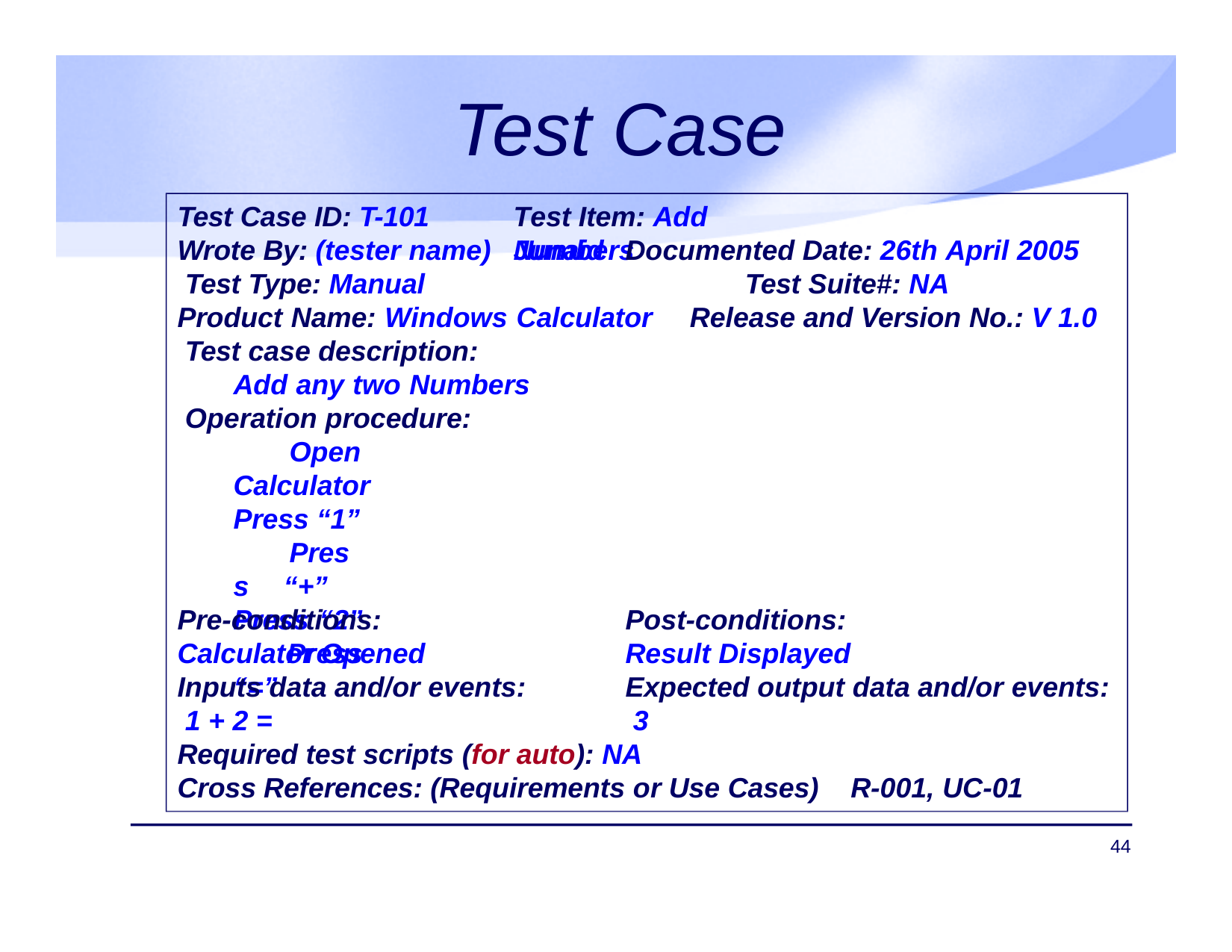

# Test Case

Test Case ID: T-101  Wrote By: (tester name)  Test Type: Manual
Test Item: Add Numbers
Junaid
Documented Date: 26th April 2005  Test Suite#: NA
Product Name: Windows Calculator  Test case description:
Add any two Numbers  Operation procedure:
Open Calculator  Press “1”
Press “+”  Press “2”  Press “=”
Release and Version No.: V 1.0
Pre-conditions:  Calculator Opened
Inputs data and/or events:  1 + 2 =
Post-conditions:
Result Displayed
Expected output data and/or events:  3
Required test scripts (for auto): NA
Cross References: (Requirements or Use Cases)	R-001, UC-01
44